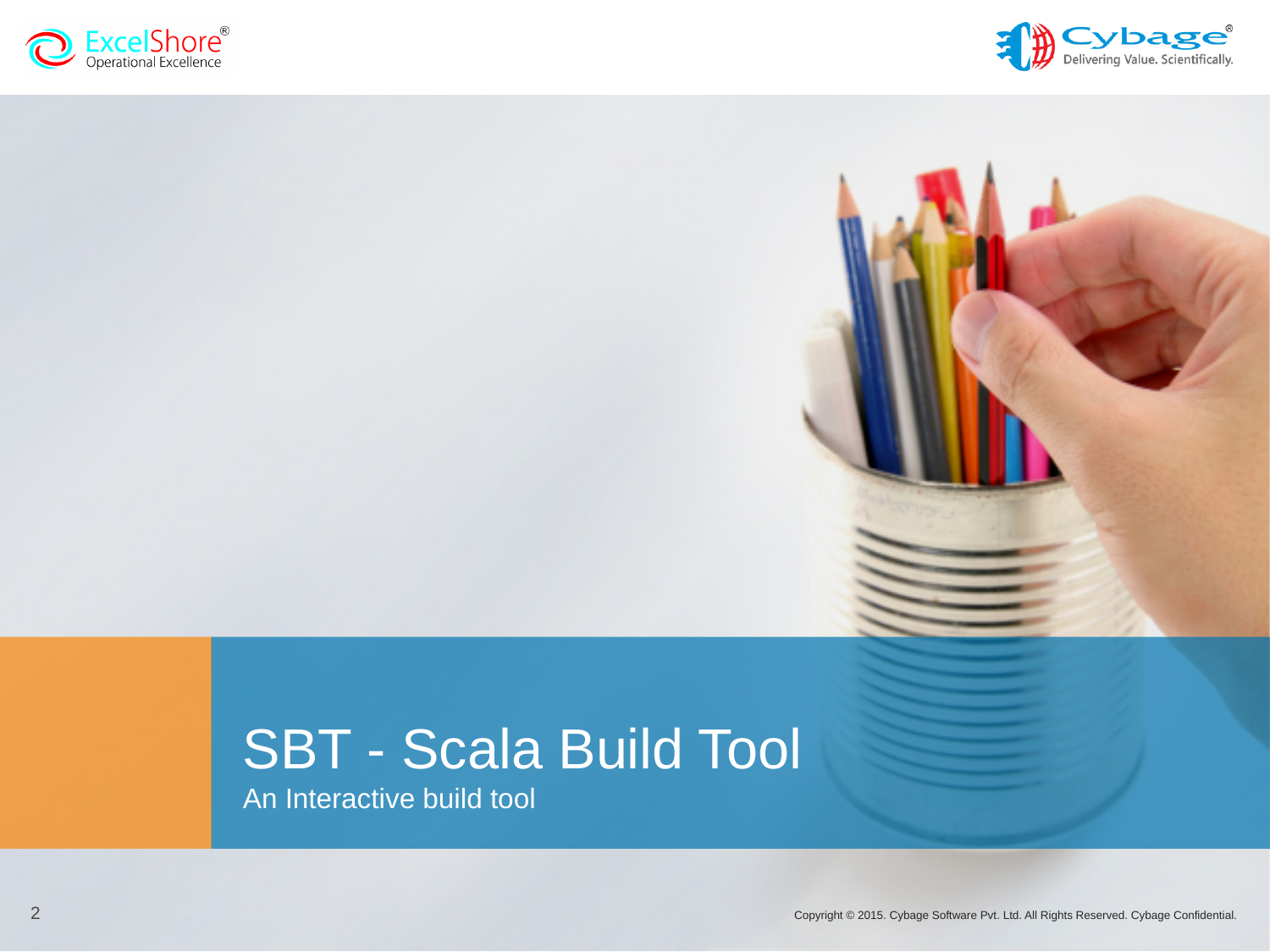

# SBT - Scala Build Tool An Interactive build tool
2